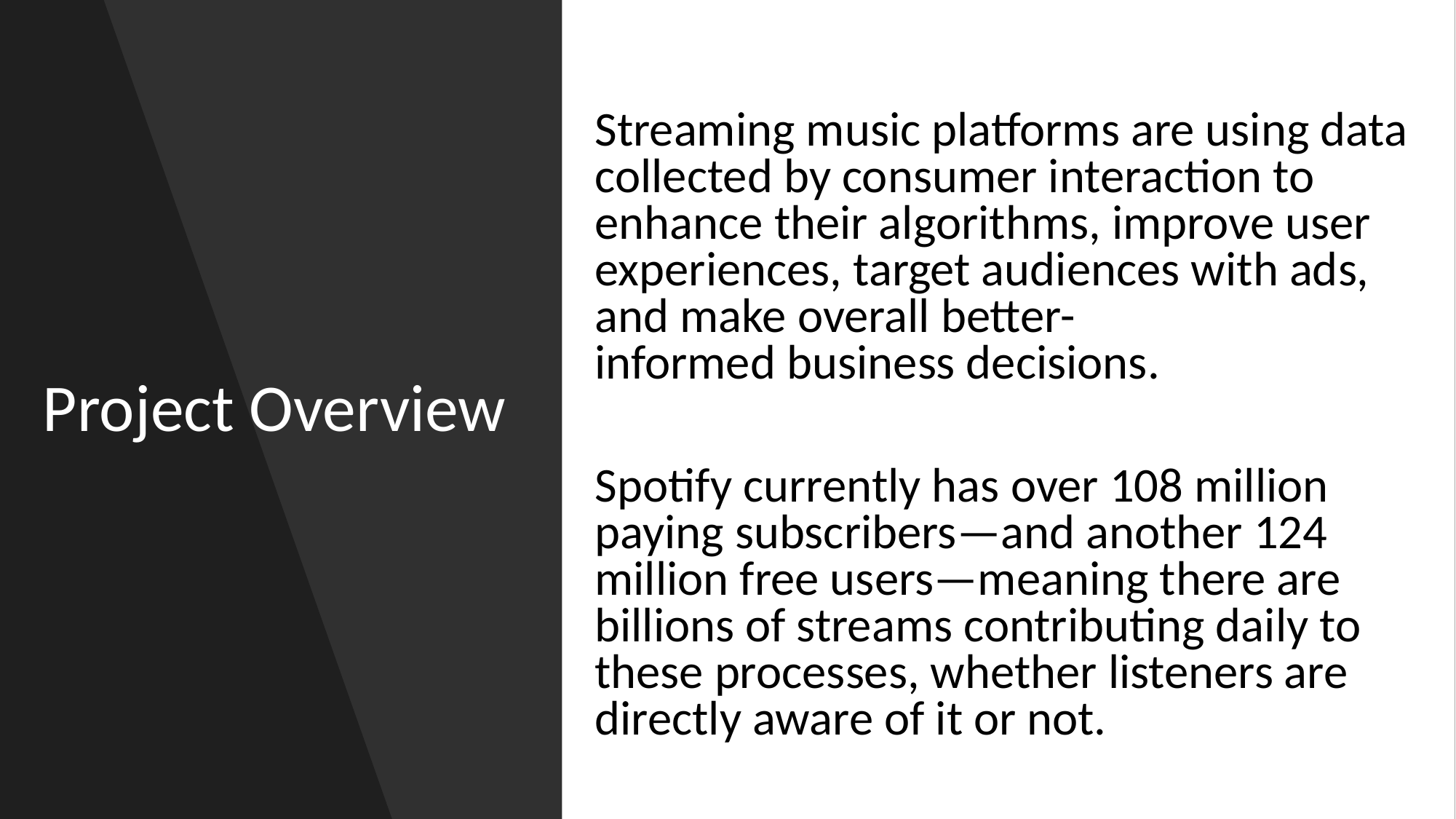

Streaming music platforms are using data collected by consumer interaction to enhance their algorithms, improve user experiences, target audiences with ads, and make overall better-informed business decisions.

Spotify currently has over 108 million paying subscribers—and another 124 million free users—meaning there are billions of streams contributing daily to these processes, whether listeners are directly aware of it or not.
# Project Overview